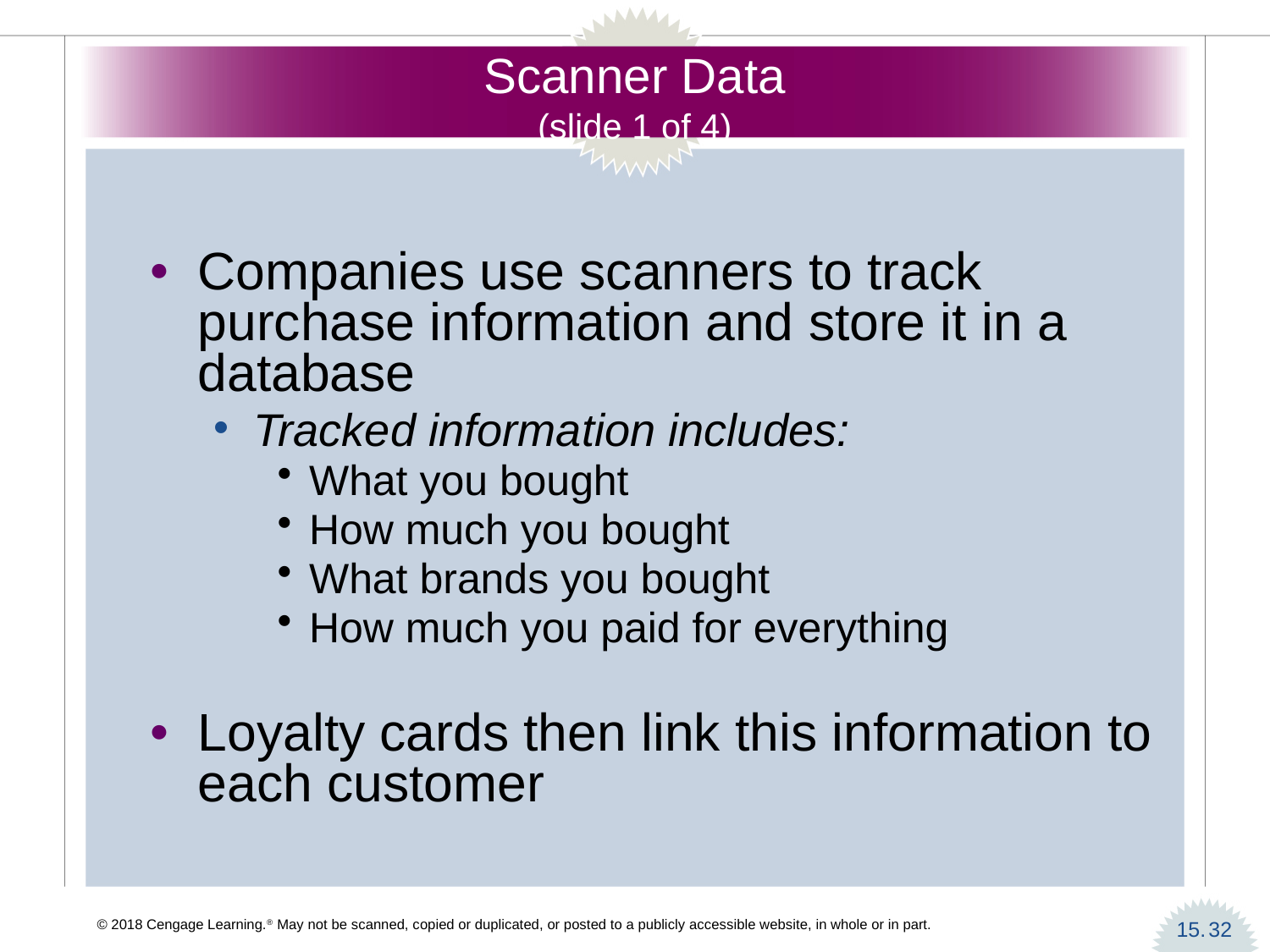

# Scanner Data (slide 1 of 4)
Companies use scanners to track purchase information and store it in a database
Tracked information includes:
What you bought
How much you bought
What brands you bought
How much you paid for everything

Loyalty cards then link this information to each customer
32